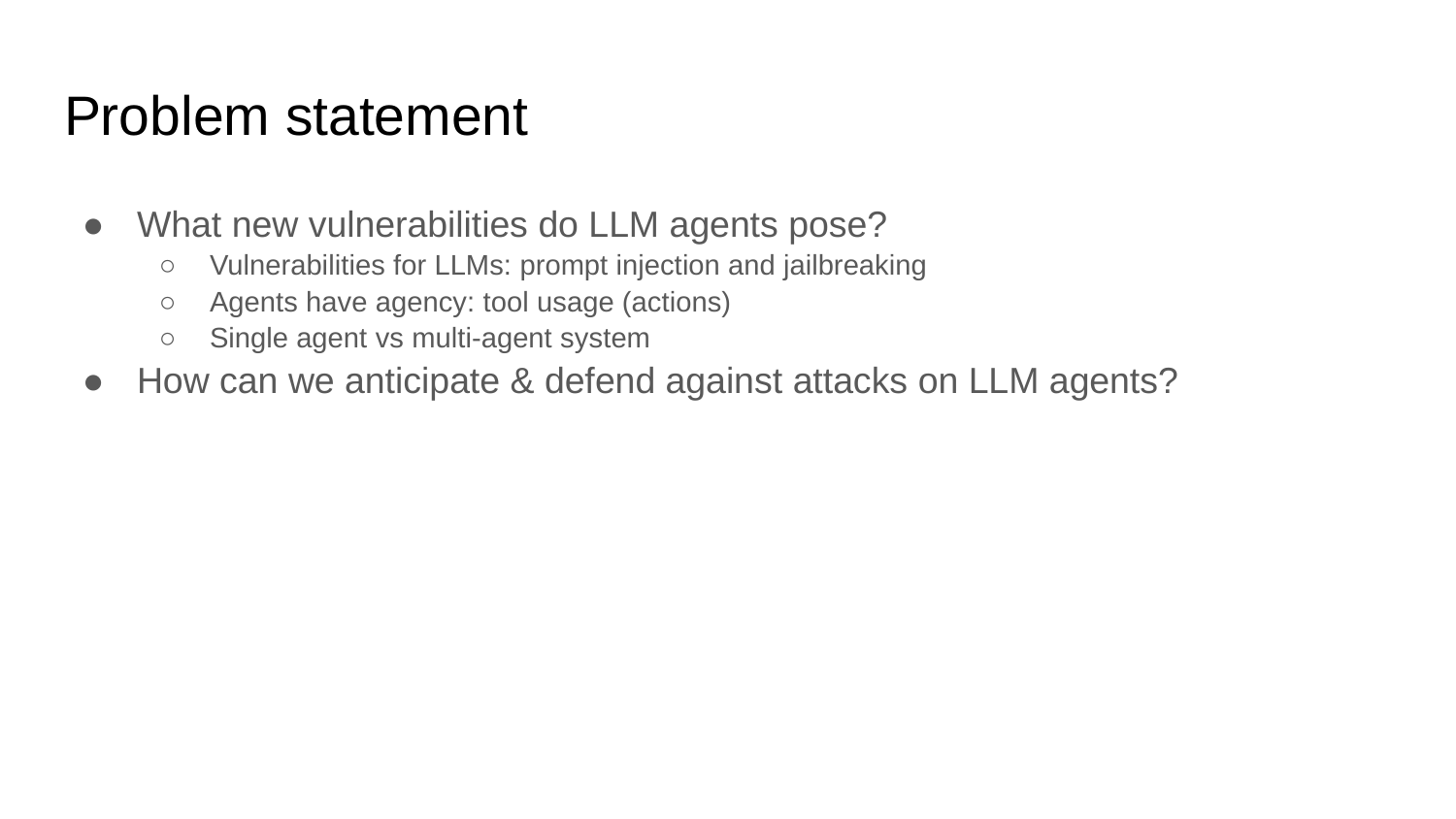

# Problem statement
What new vulnerabilities do LLM agents pose?
Vulnerabilities for LLMs: prompt injection and jailbreaking
Agents have agency: tool usage (actions)
Single agent vs multi-agent system
How can we anticipate & defend against attacks on LLM agents?